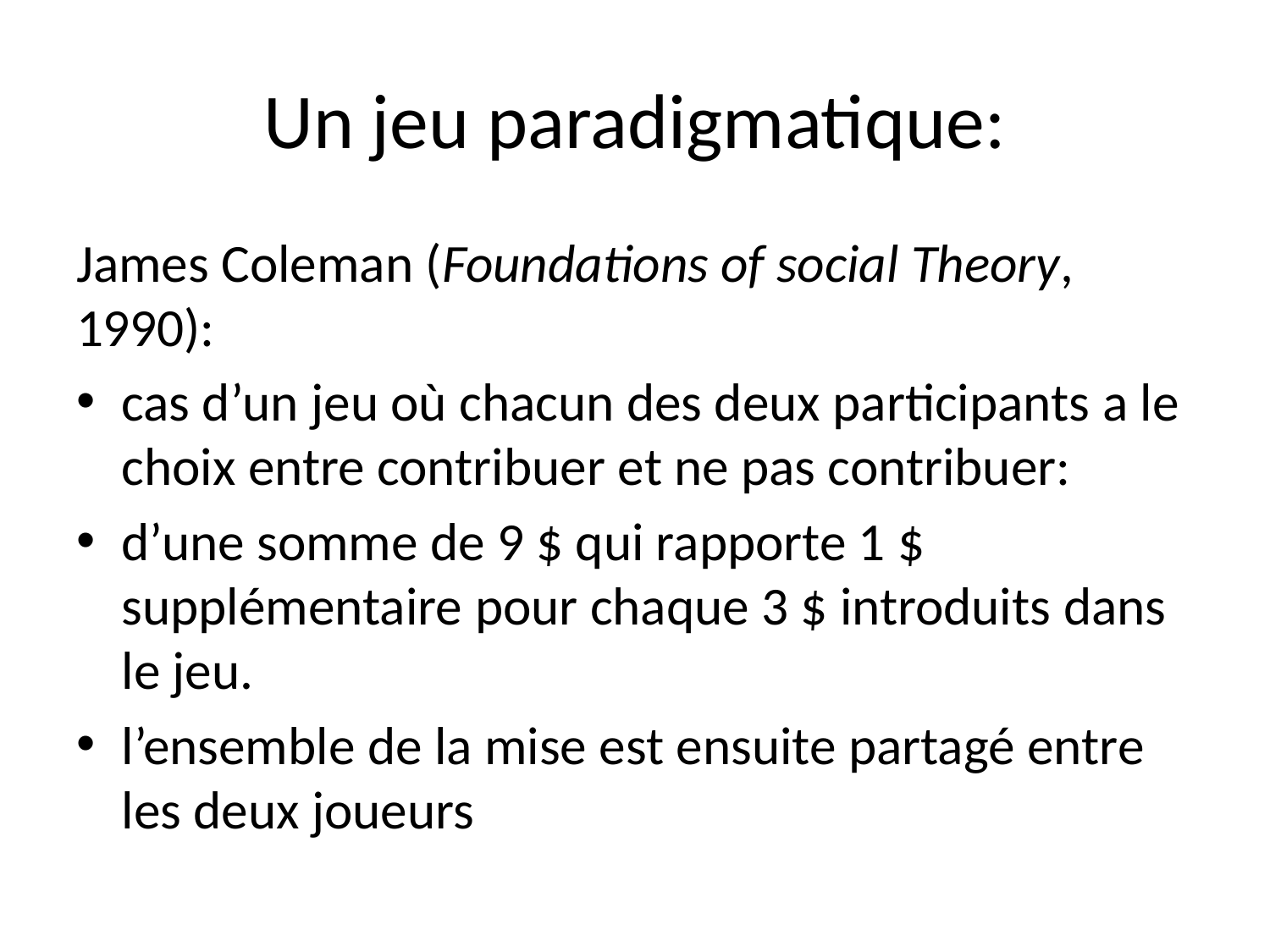

# Un jeu paradigmatique:
James Coleman (Foundations of social Theory, 1990):
cas d’un jeu où chacun des deux participants a le choix entre contribuer et ne pas contribuer:
d’une somme de 9 $ qui rapporte 1 $ supplémentaire pour chaque 3 $ introduits dans le jeu.
l’ensemble de la mise est ensuite partagé entre les deux joueurs